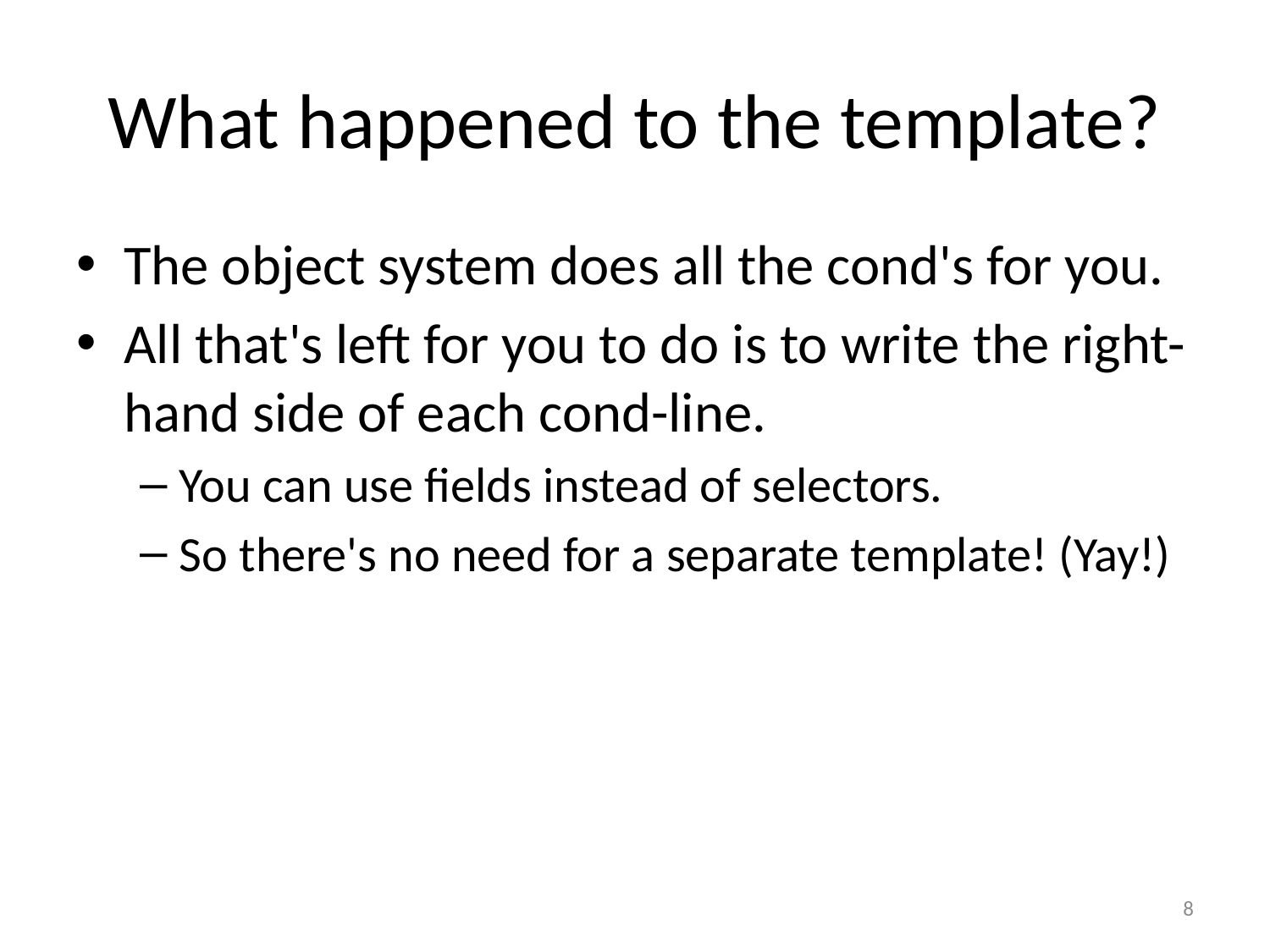

# What happened to the template?
The object system does all the cond's for you.
All that's left for you to do is to write the right-hand side of each cond-line.
You can use fields instead of selectors.
So there's no need for a separate template! (Yay!)
8